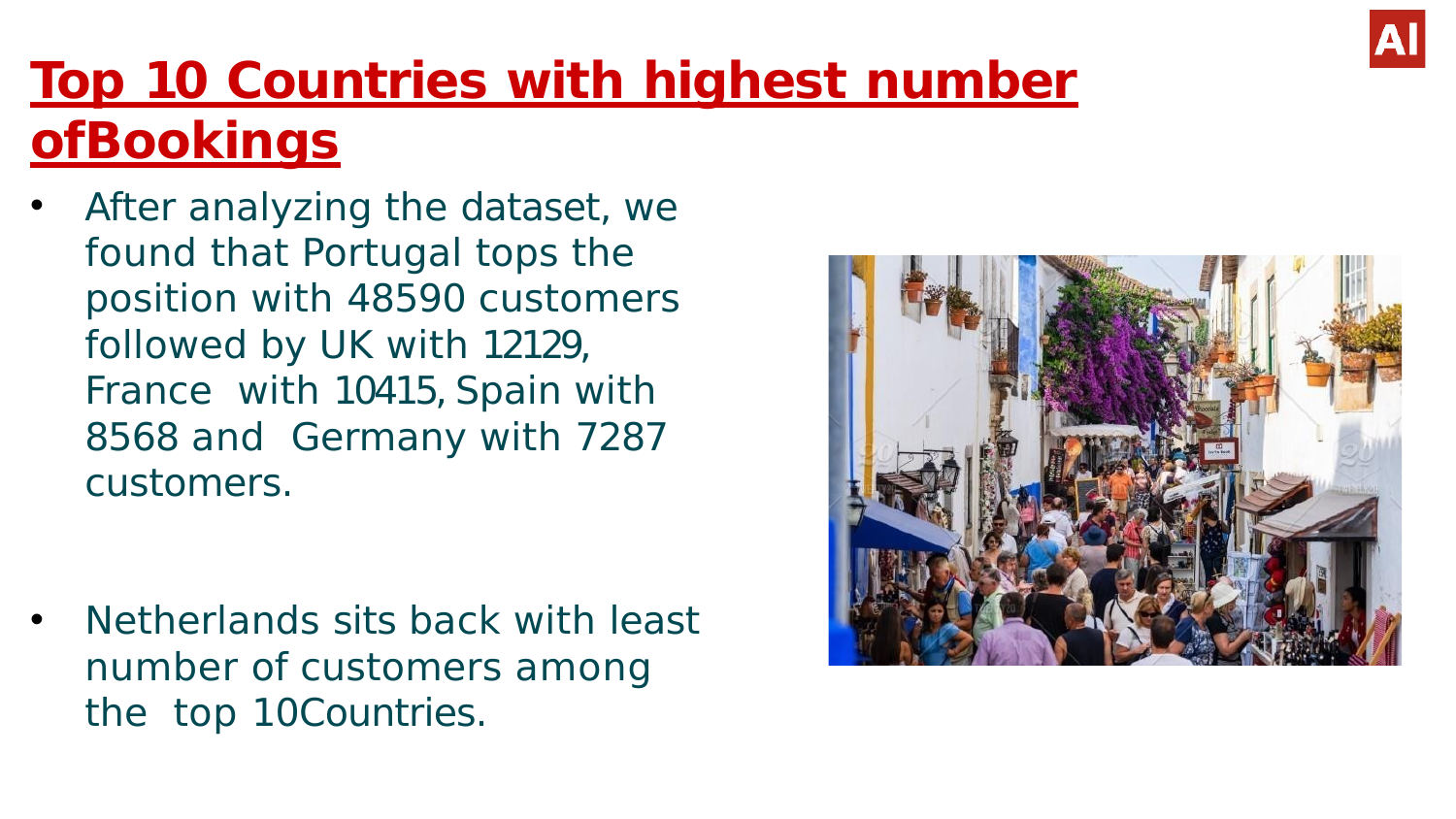

# Top 10 Countries with highest number ofBookings
After analyzing the dataset, we  found that Portugal tops the  position with 48590 customers  followed by UK with 12129, France  with 10415, Spain with 8568 and  Germany with 7287 customers.

Netherlands sits back with least  number of customers among the  top 10Countries.